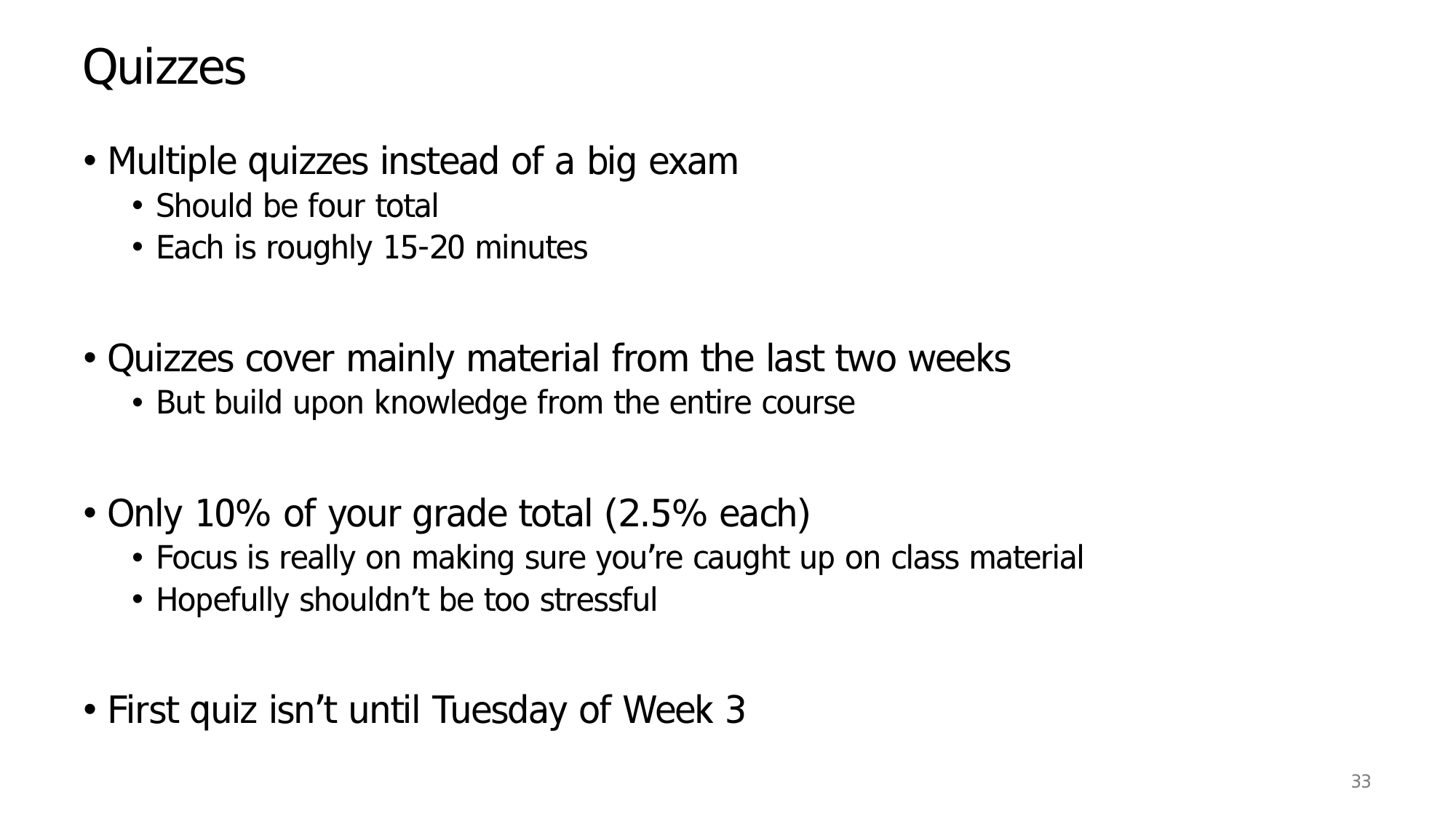

# Quizzes
Multiple quizzes instead of a big exam
Should be four total
Each is roughly 15-20 minutes

Quizzes cover mainly material from the last two weeks
But build upon knowledge from the entire course

Only 10% of your grade total (2.5% each)
Focus is really on making sure you’re caught up on class material
Hopefully shouldn’t be too stressful

First quiz isn’t until Tuesday of Week 3
33